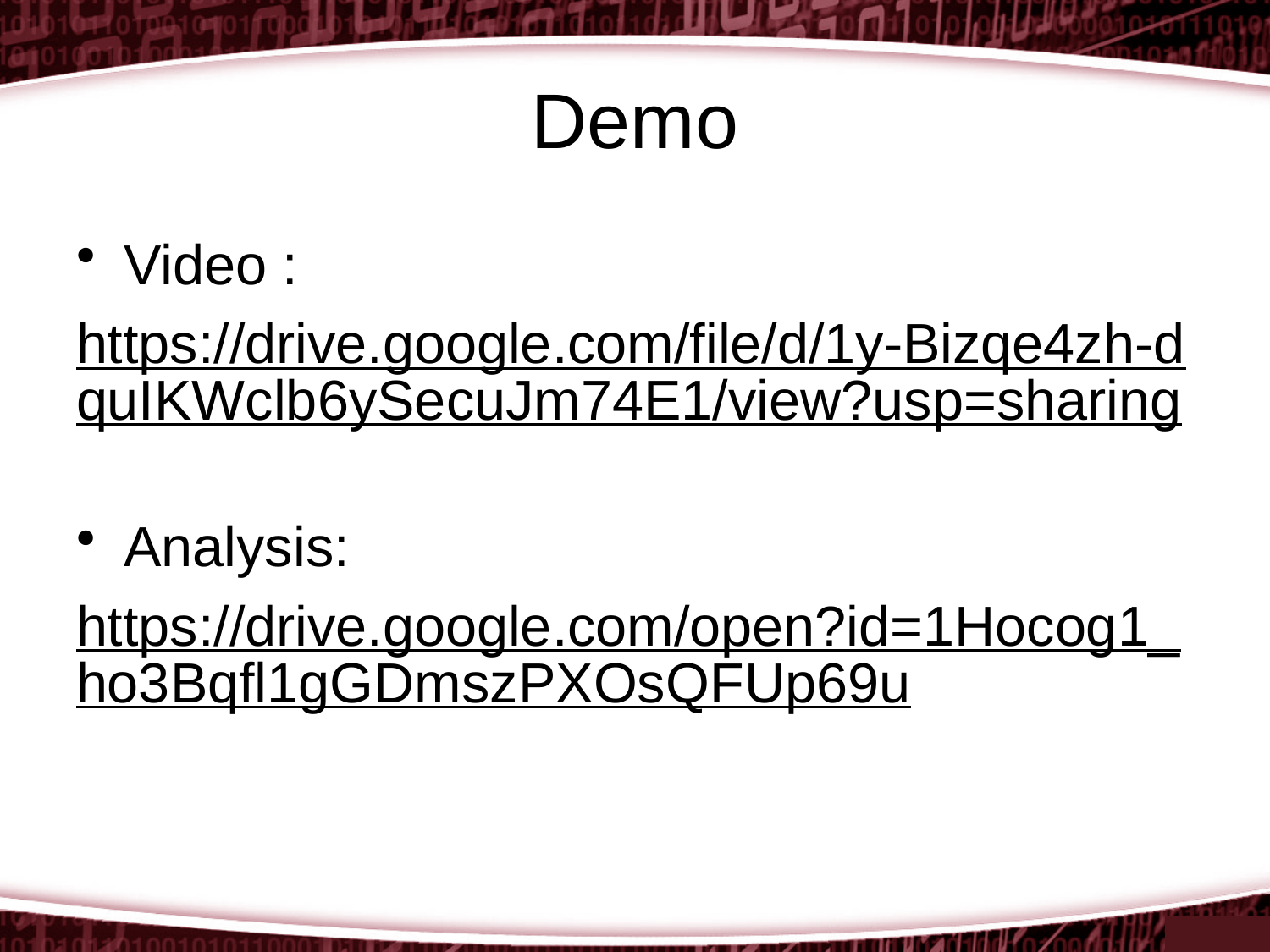

# Demo
Video :
https://drive.google.com/file/d/1y-Bizqe4zh-dquIKWclb6ySecuJm74E1/view?usp=sharing
Analysis:
https://drive.google.com/open?id=1Hocog1_ho3Bqfl1gGDmszPXOsQFUp69u